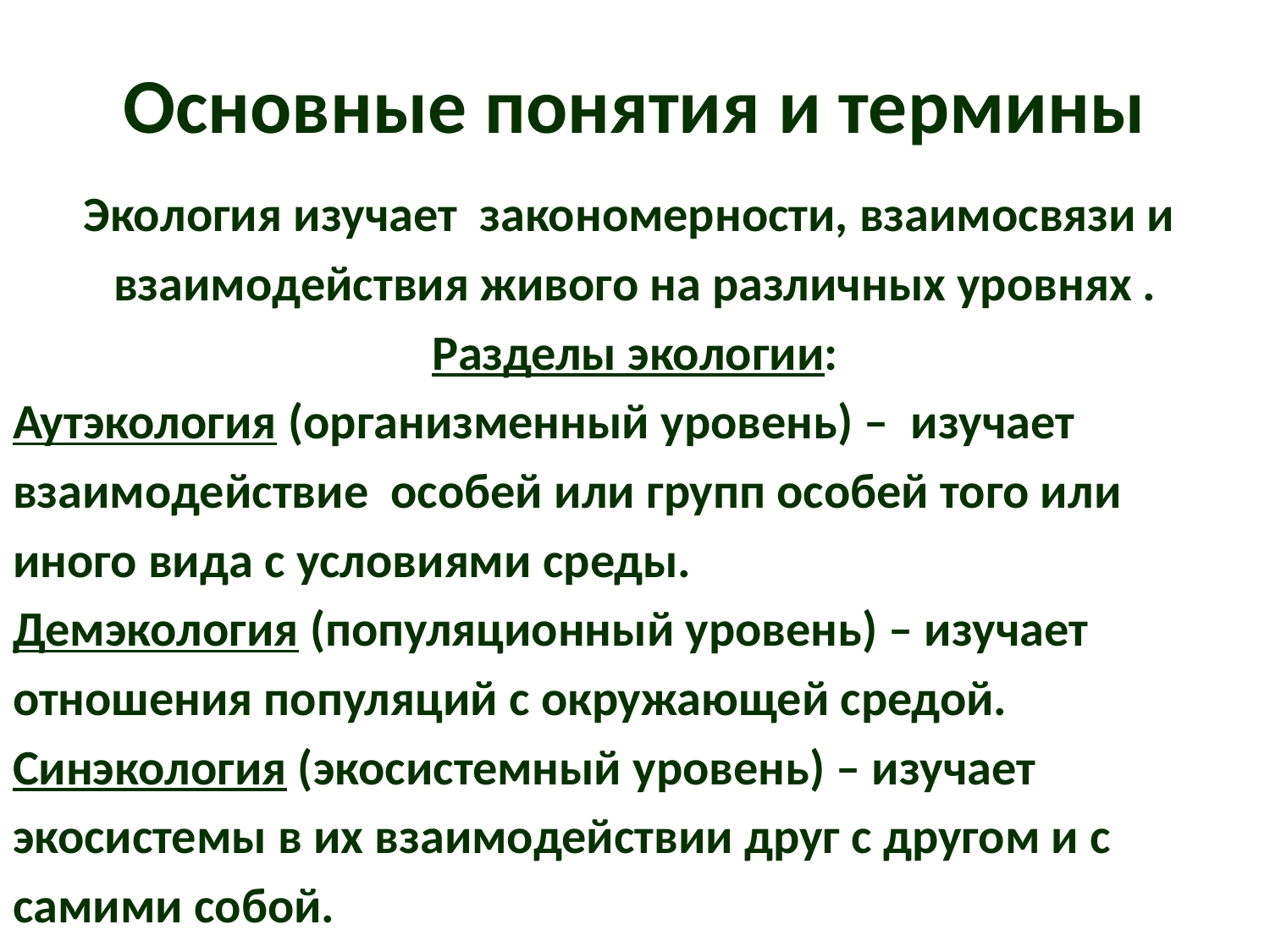

# Основные понятия и термины
Экология изучает  закономерности, взаимосвязи и
взаимодействия живого на различных уровнях .
Разделы экологии:
Аутэкология (организменный уровень) –  изучает
взаимодействие  особей или групп особей того или
иного вида с условиями среды.
Демэкология (популяционный уровень) – изучает
отношения популяций с окружающей средой.
Синэкология (экосистемный уровень) – изучает
экосистемы в их взаимодействии друг с другом и с
самими собой.